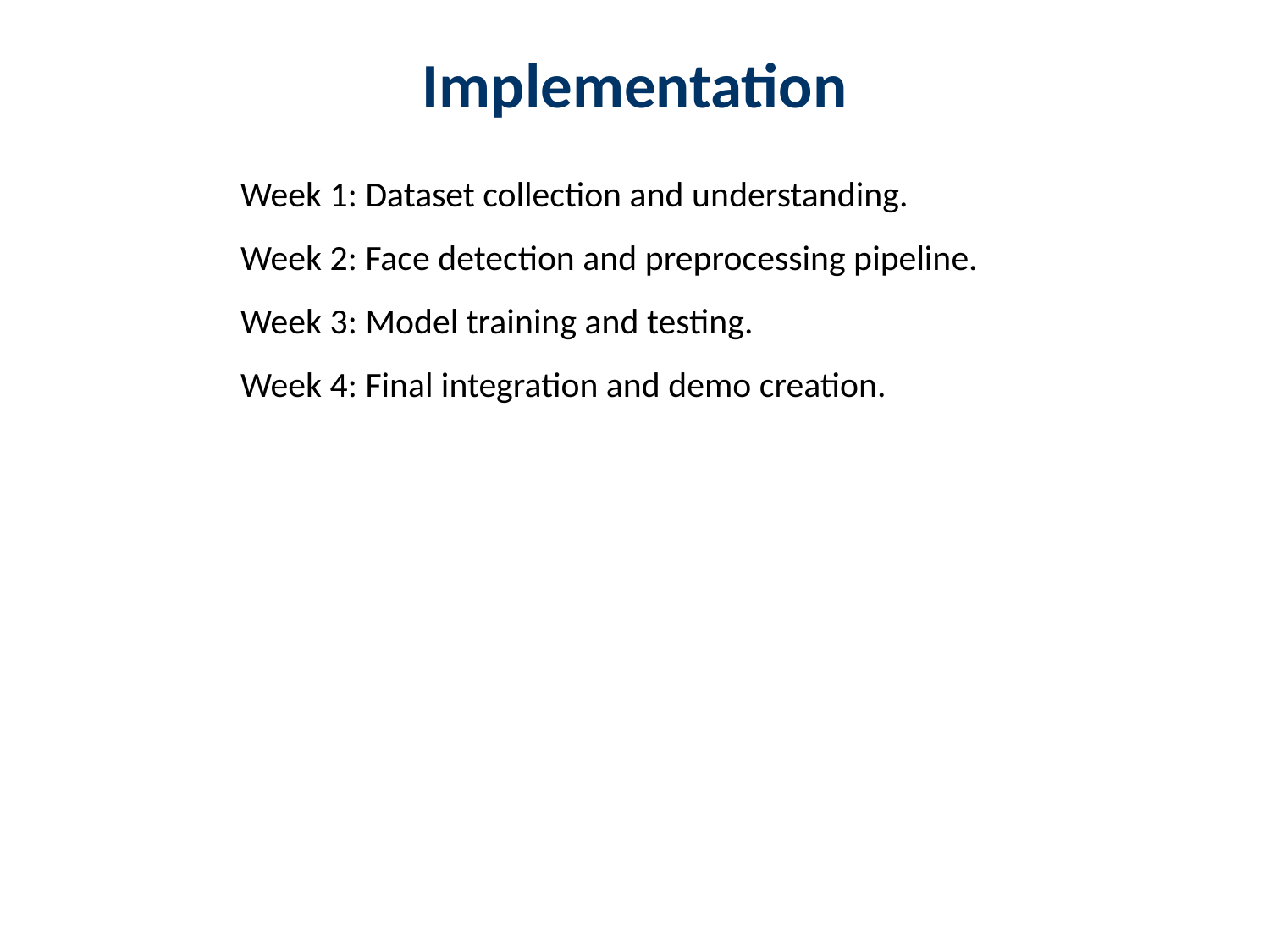

Implementation
#
Week 1: Dataset collection and understanding.
Week 2: Face detection and preprocessing pipeline.
Week 3: Model training and testing.
Week 4: Final integration and demo creation.